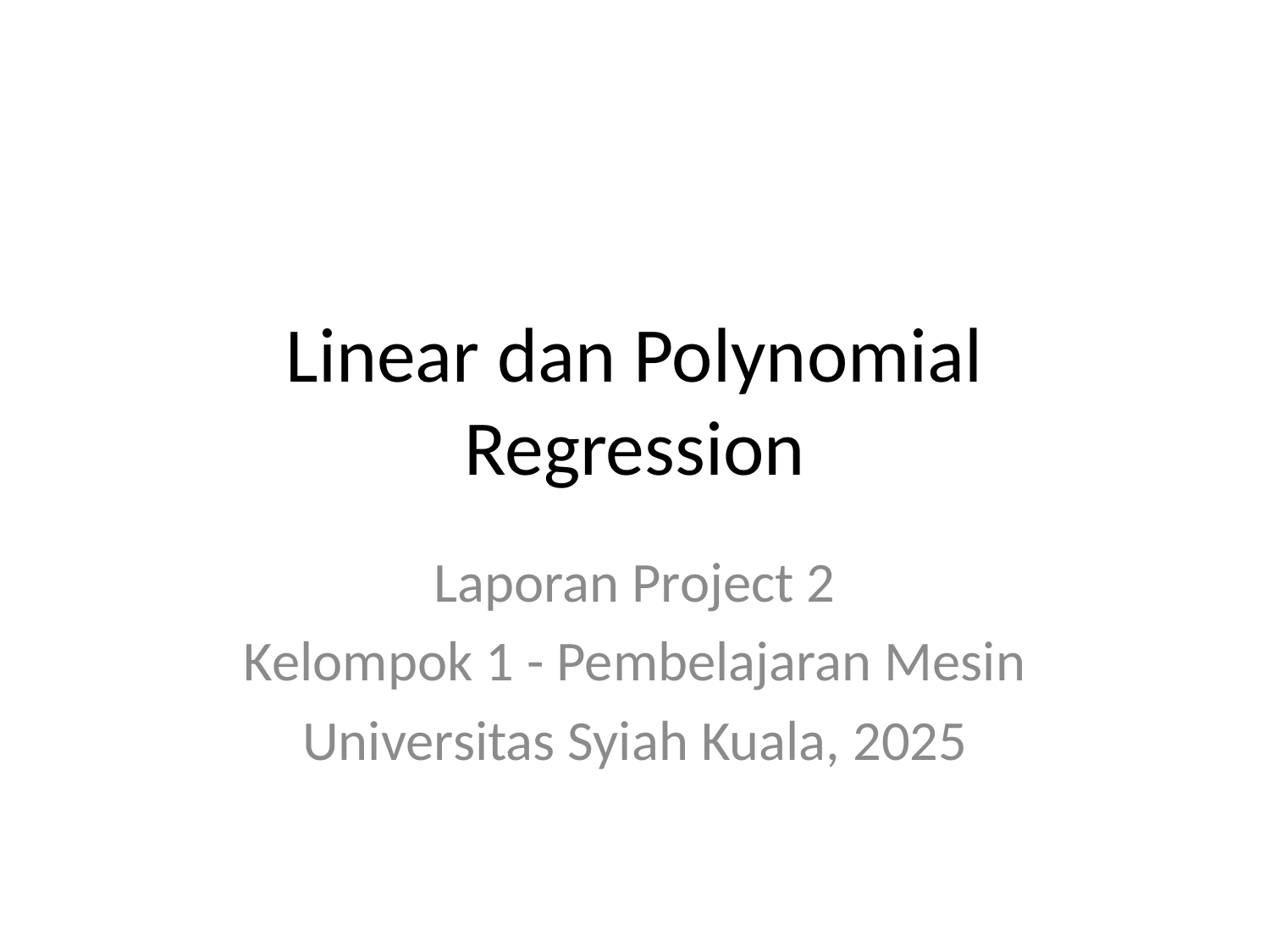

# Linear dan Polynomial Regression
Laporan Project 2
Kelompok 1 - Pembelajaran Mesin
Universitas Syiah Kuala, 2025